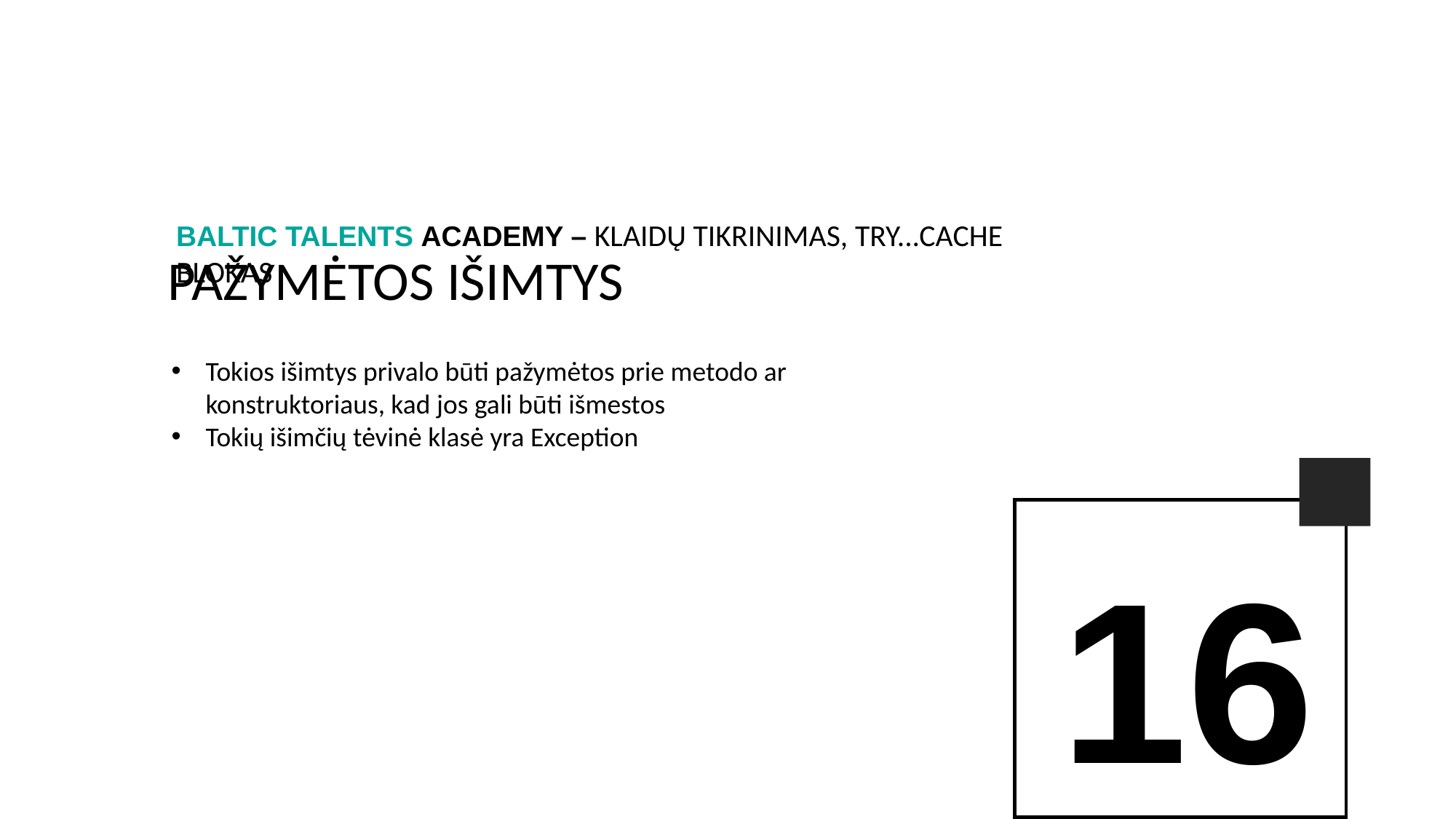

BALTIc TALENTs AcADEMy – Klaidų tikrinimas, Try...cache blokas

Pažymėtos išimtys
Tokios išimtys privalo būti pažymėtos prie metodo ar konstruktoriaus, kad jos gali būti išmestos
Tokių išimčių tėvinė klasė yra Exception

16